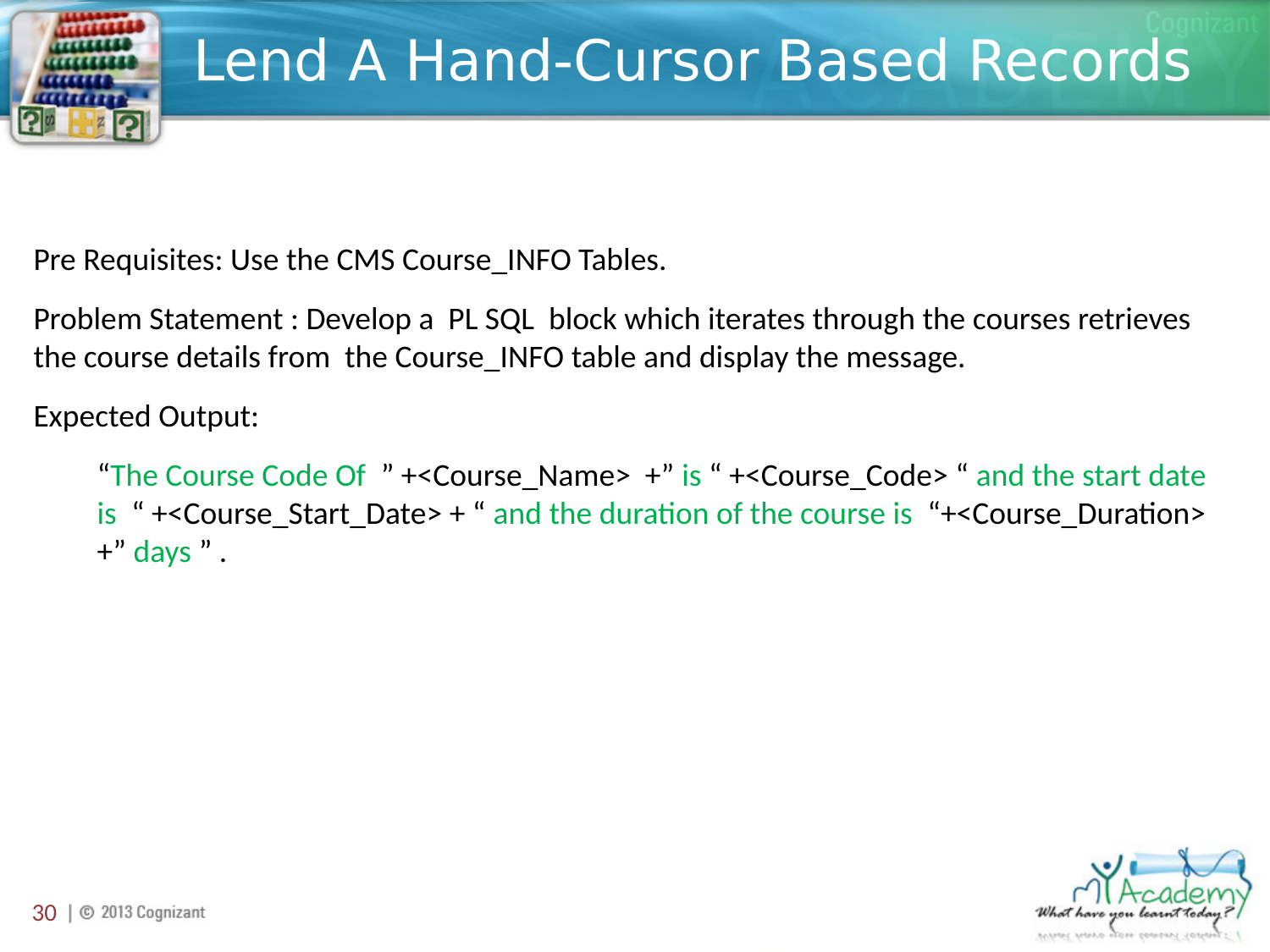

# Lend A Hand-Cursor Based Records
Pre Requisites: Use the CMS Course_INFO Tables.
Problem Statement : Develop a  PL SQL  block which iterates through the courses retrieves the course details from  the Course_INFO table and display the message.
Expected Output:
“The Course Code Of  ” +<Course_Name>  +” is “ +<Course_Code> “ and the start date is  “ +<Course_Start_Date> + “ and the duration of the course is  “+<Course_Duration> +” days ” .

30